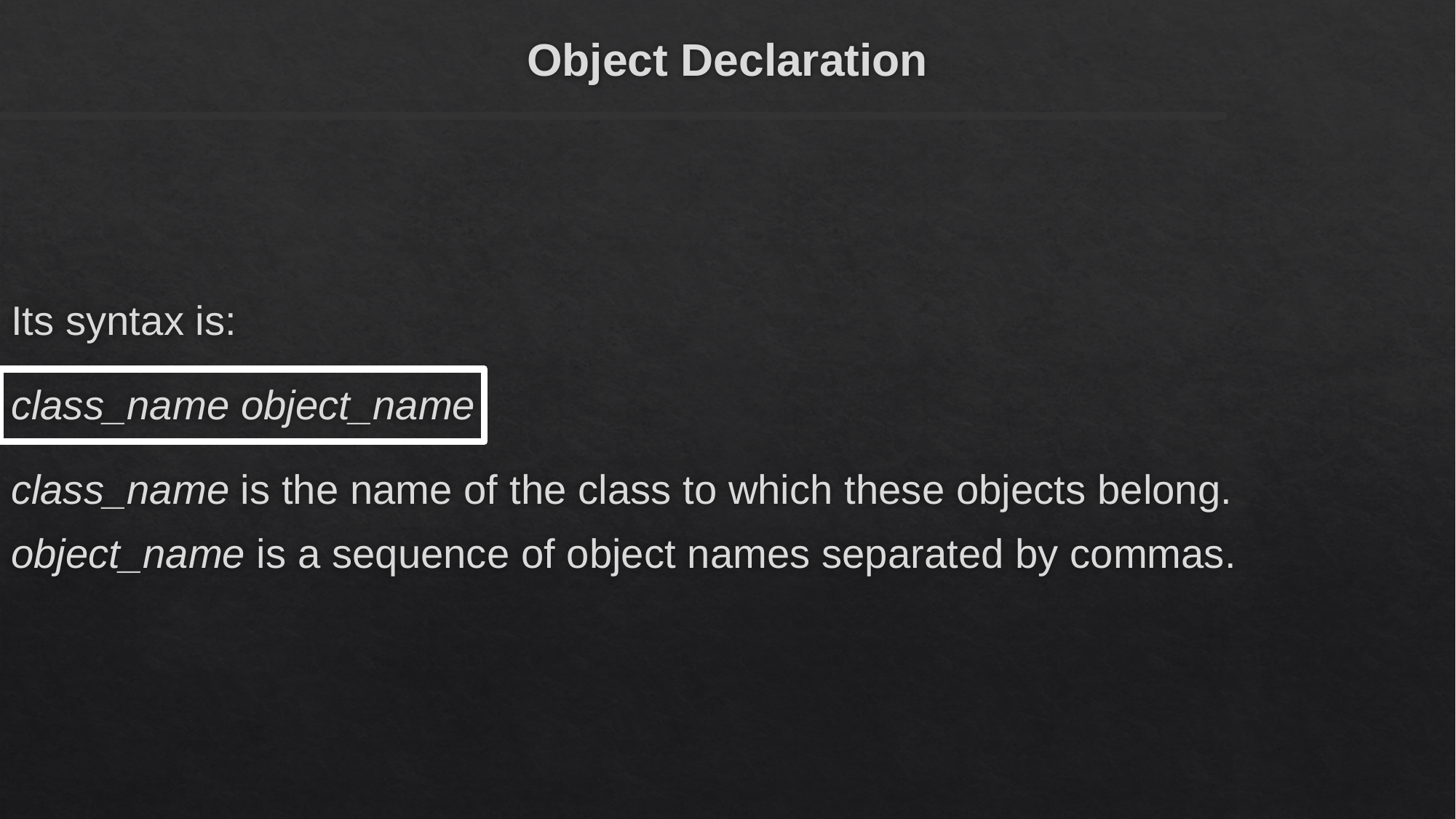

# Object Declaration
Its syntax is:
class_name object_name
class_name is the name of the class to which these objects belong.
object_name is a sequence of object names separated by commas.